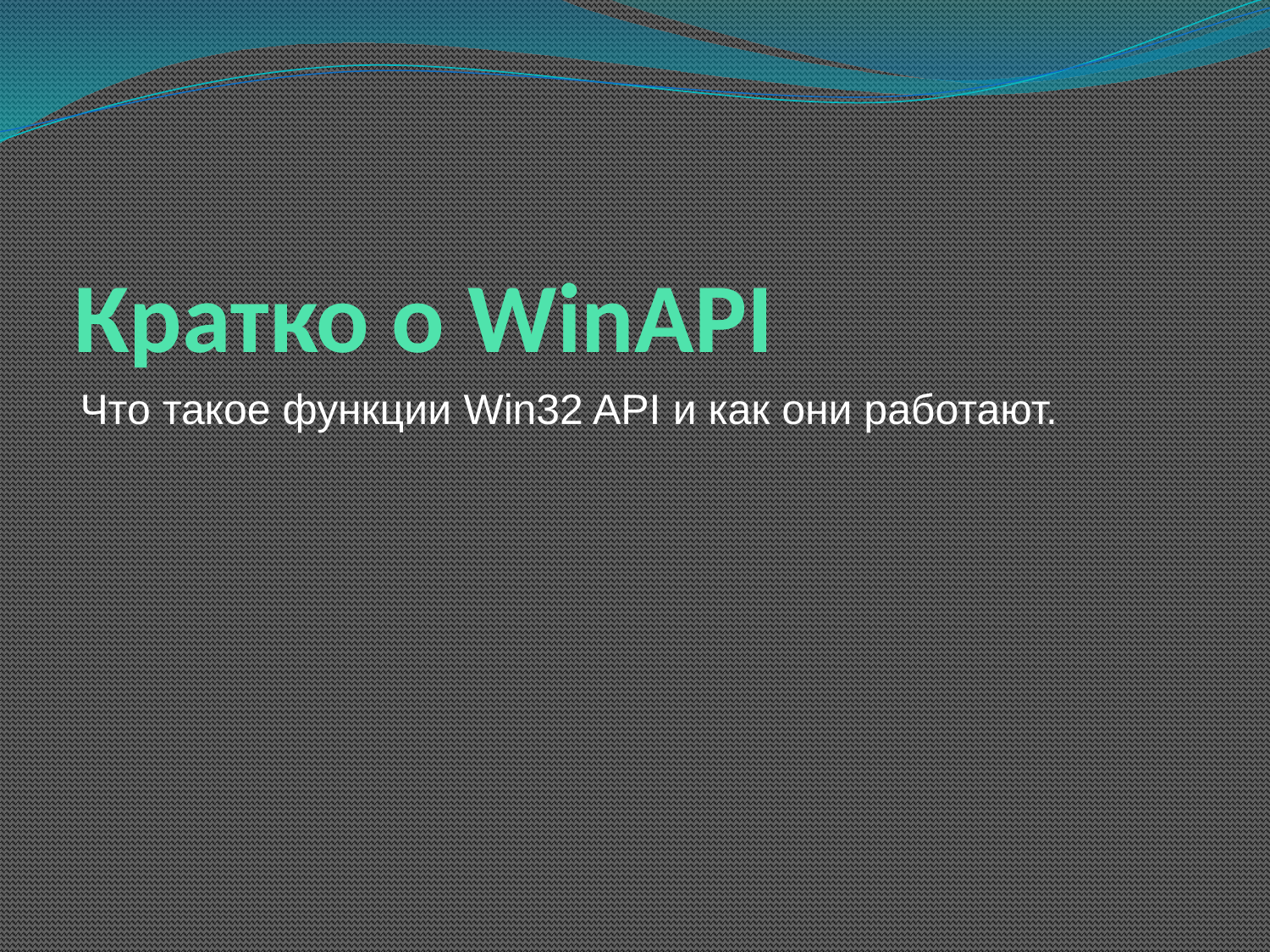

# Кратко о WinAPI
Что такое функции Win32 API и как они работают.